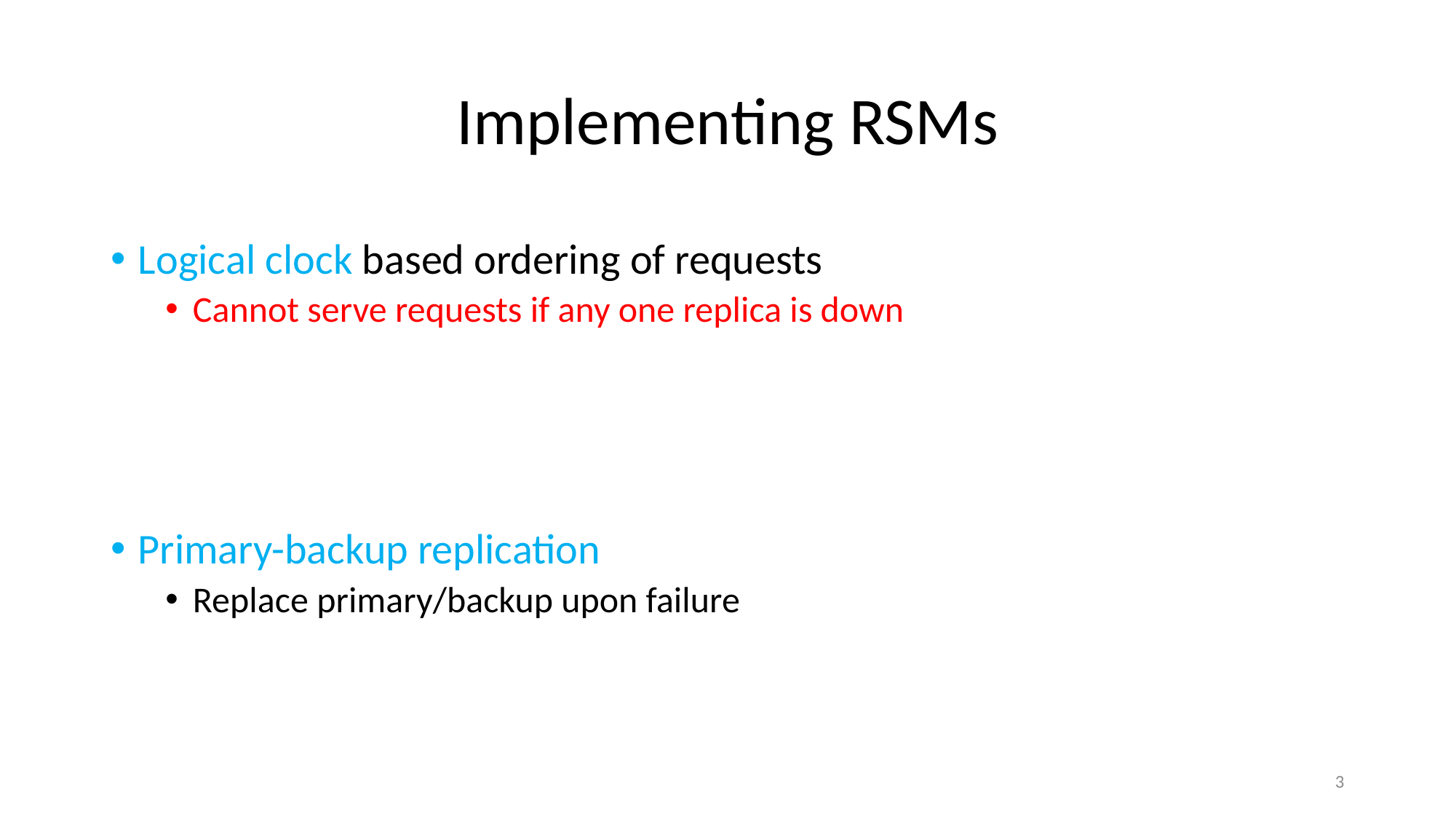

# Implementing RSMs
Logical clock based ordering of requests
Cannot serve requests if any one replica is down

Primary-backup replication
Replace primary/backup upon failure
3